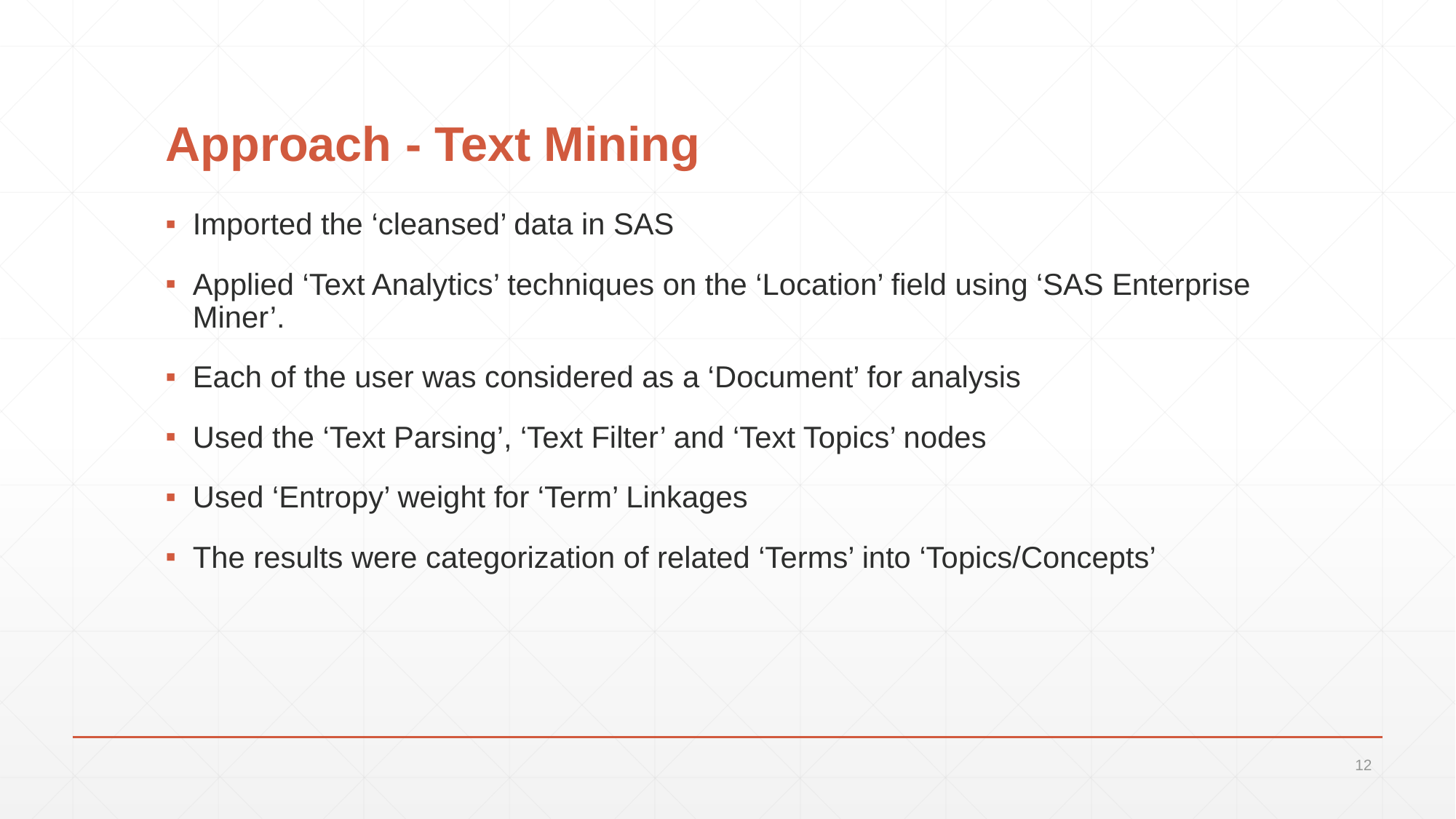

# Approach - Text Mining
Imported the ‘cleansed’ data in SAS
Applied ‘Text Analytics’ techniques on the ‘Location’ field using ‘SAS Enterprise Miner’.
Each of the user was considered as a ‘Document’ for analysis
Used the ‘Text Parsing’, ‘Text Filter’ and ‘Text Topics’ nodes
Used ‘Entropy’ weight for ‘Term’ Linkages
The results were categorization of related ‘Terms’ into ‘Topics/Concepts’

12